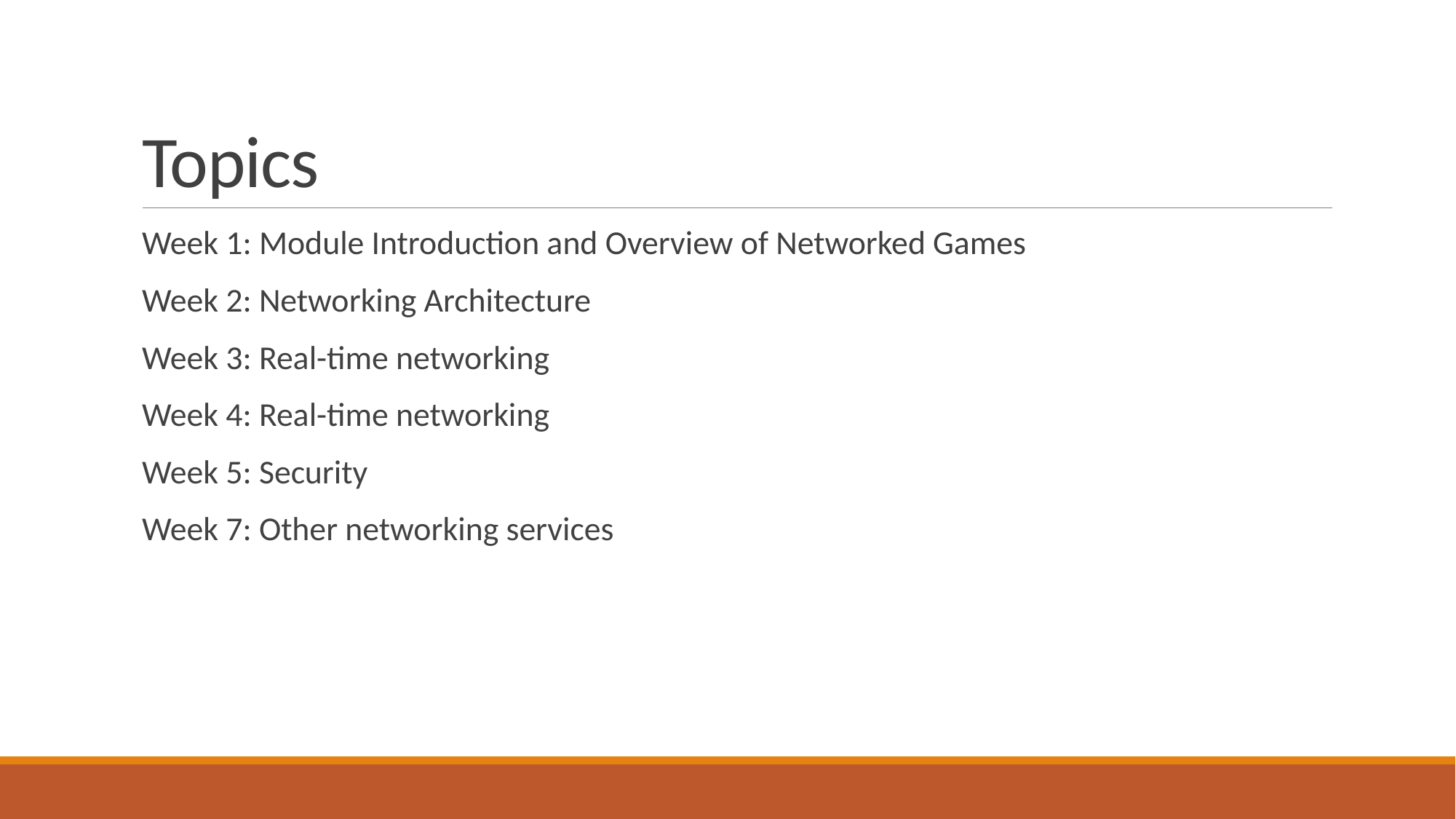

# Topics
Week 1: Module Introduction and Overview of Networked Games
Week 2: Networking Architecture
Week 3: Real-time networking
Week 4: Real-time networking
Week 5: Security
Week 7: Other networking services